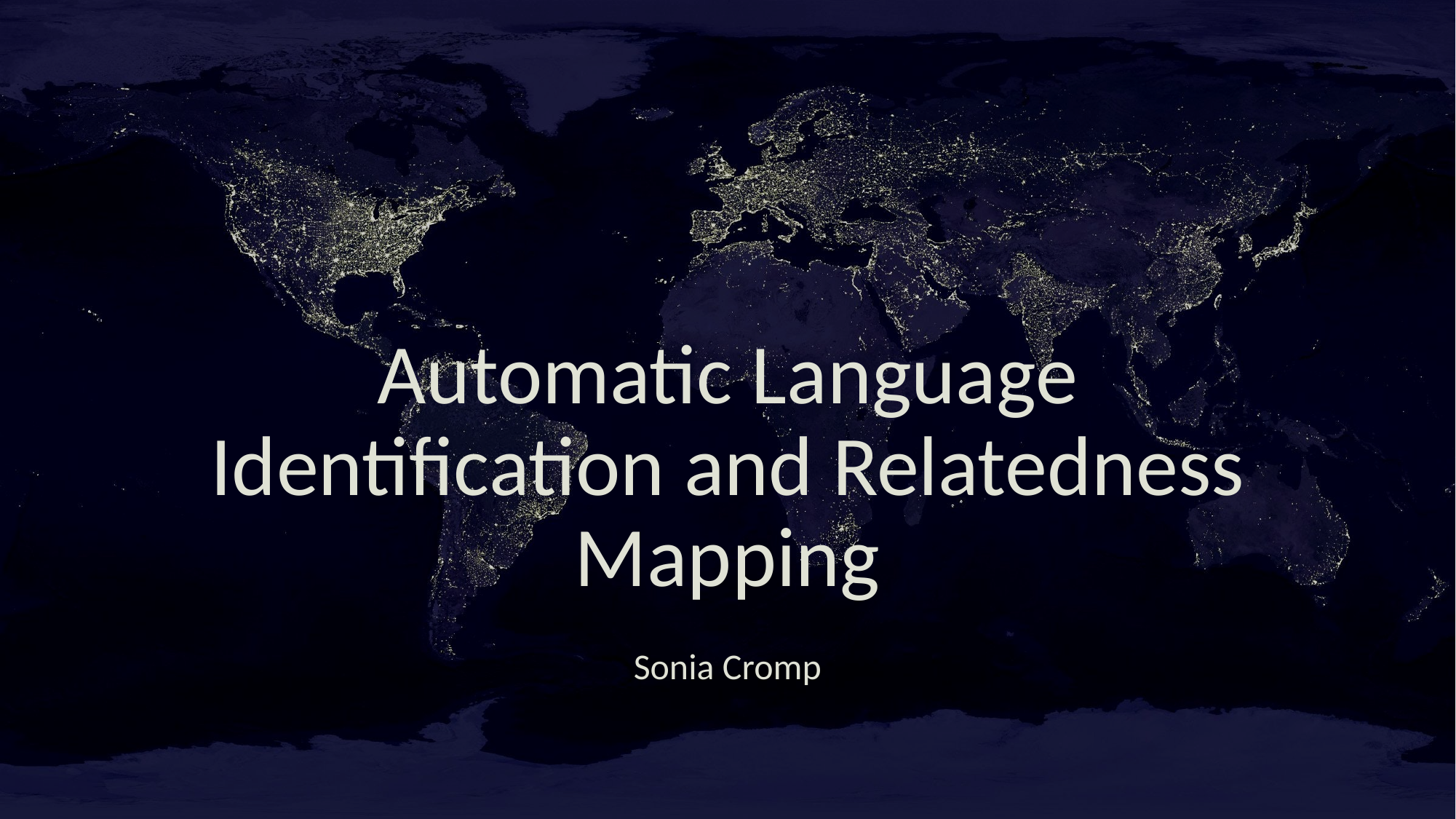

# Automatic Language Identification and Relatedness Mapping
Sonia Cromp